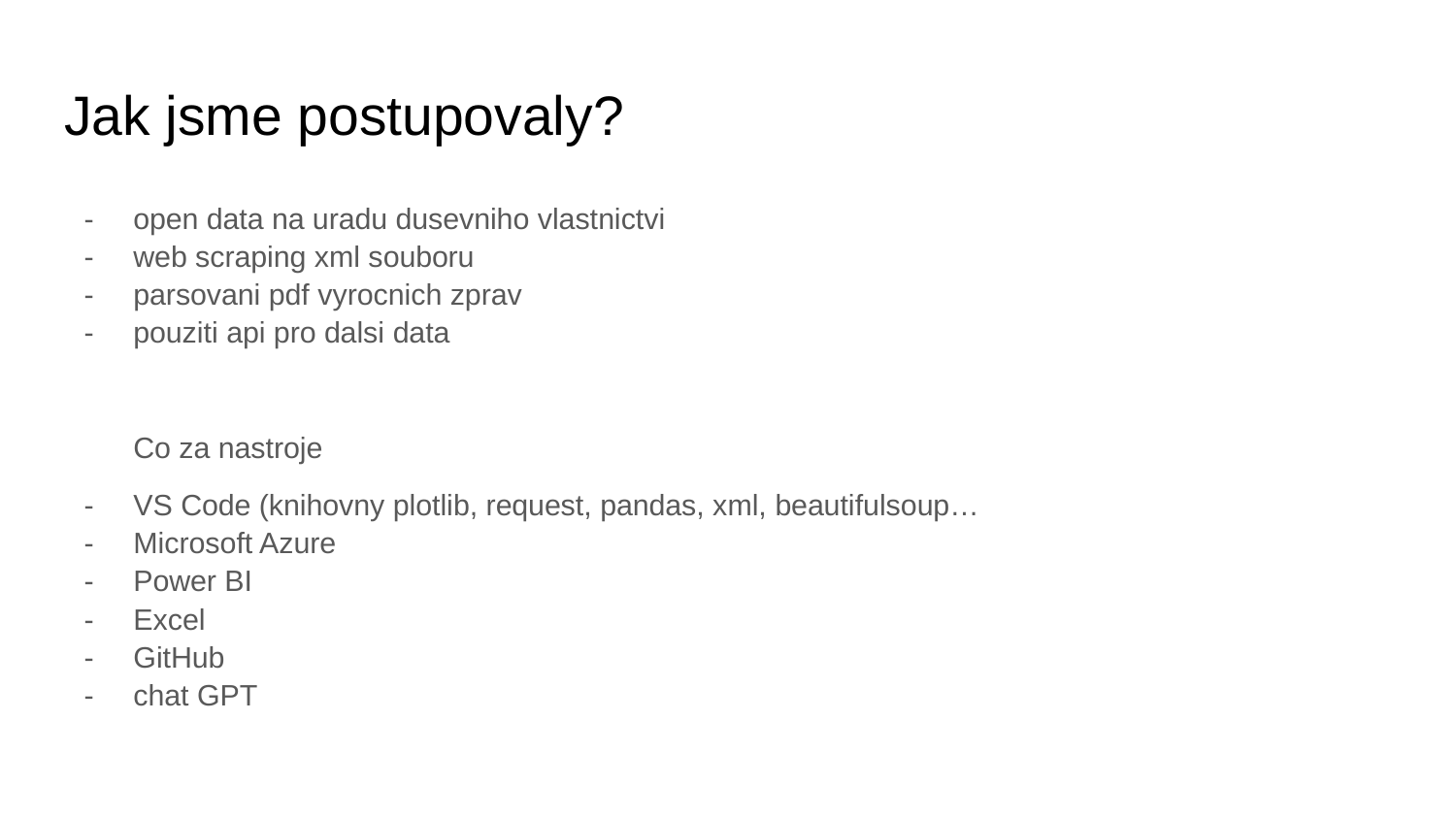

# Jak jsme postupovaly?
open data na uradu dusevniho vlastnictvi
web scraping xml souboru
parsovani pdf vyrocnich zprav
pouziti api pro dalsi data

Co za nastroje
VS Code (knihovny plotlib, request, pandas, xml, beautifulsoup…
Microsoft Azure
Power BI
Excel
GitHub
chat GPT